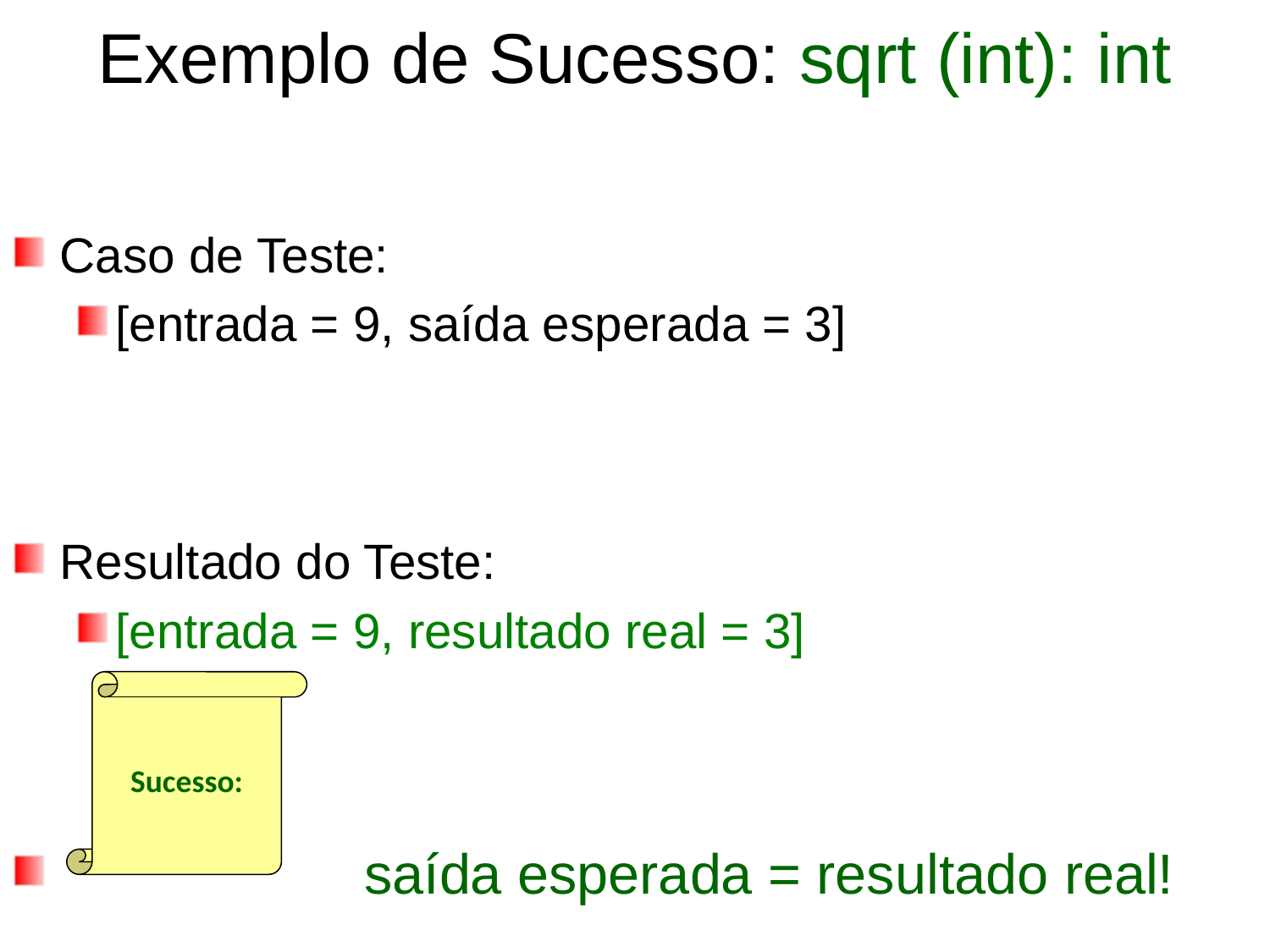

# Exemplo de Sucesso: sqrt (int): int
Caso de Teste:
[entrada = 9, saída esperada = 3]

Resultado do Teste:
[entrada = 9, resultado real = 3]

				    saída esperada = resultado real!
Sucesso: